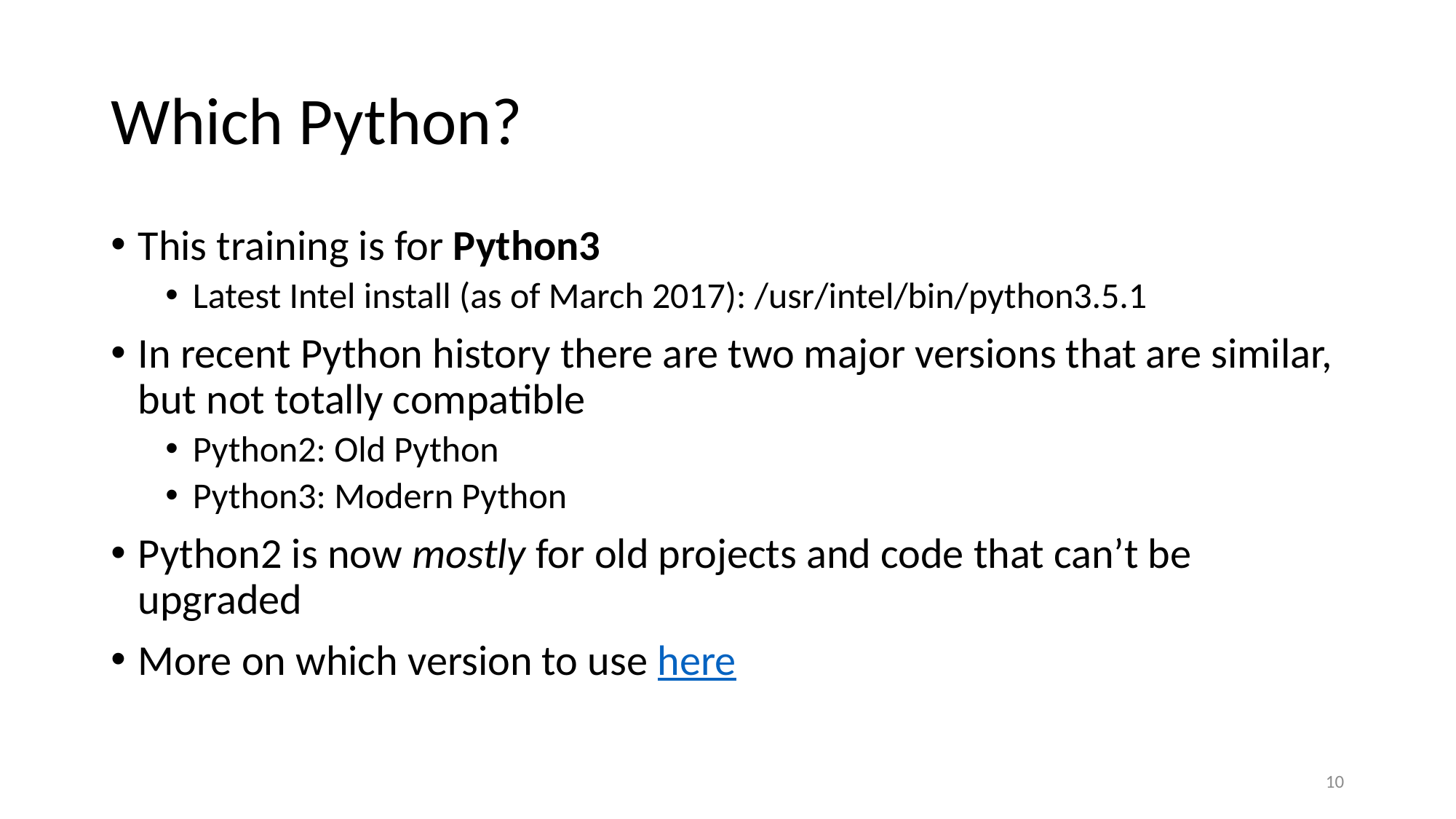

# Which Python?
This training is for Python3
Latest Intel install (as of March 2017): /usr/intel/bin/python3.5.1
In recent Python history there are two major versions that are similar, but not totally compatible
Python2: Old Python
Python3: Modern Python
Python2 is now mostly for old projects and code that can’t be upgraded
More on which version to use here
10